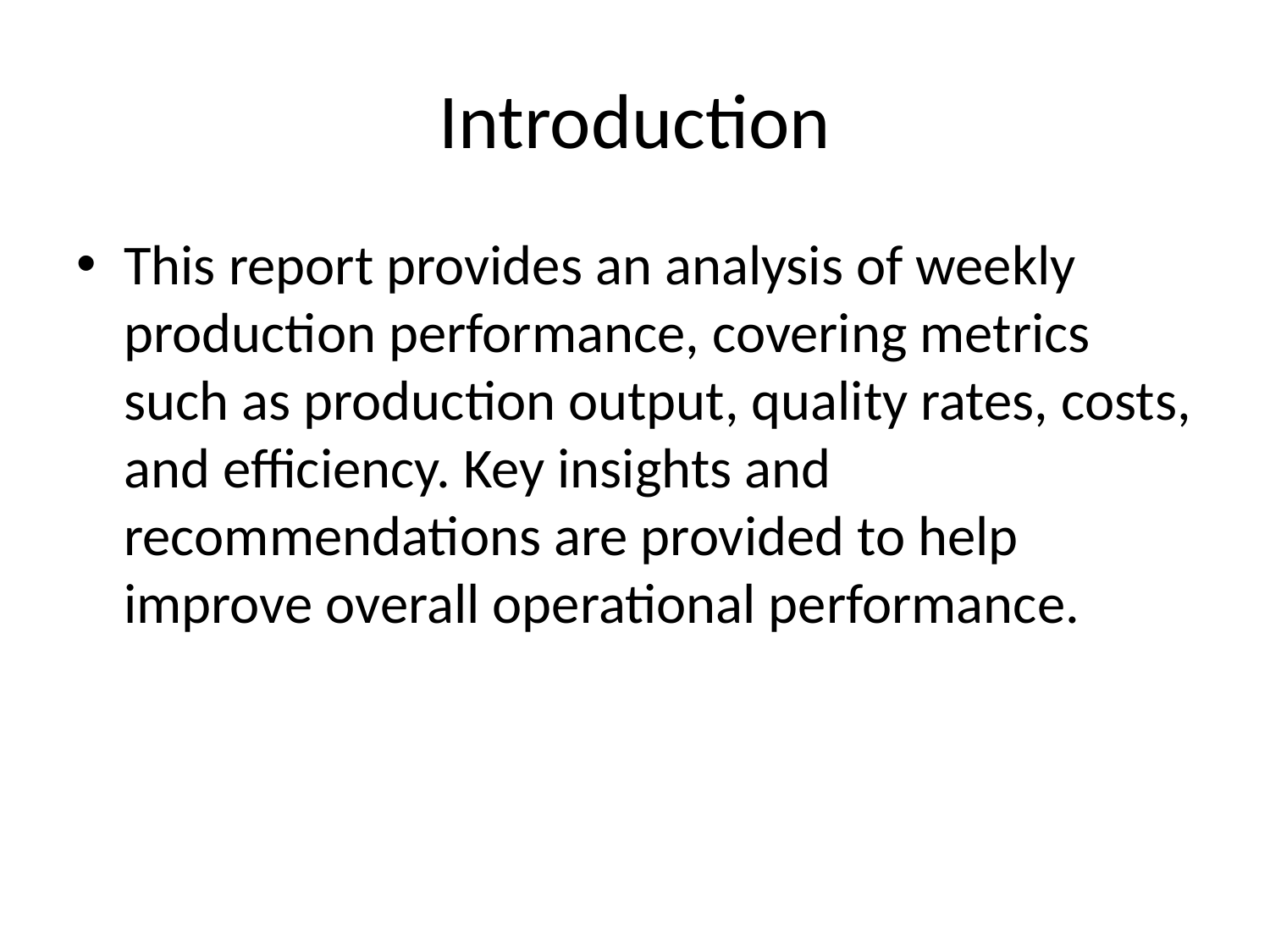

# Introduction
This report provides an analysis of weekly production performance, covering metrics such as production output, quality rates, costs, and efficiency. Key insights and recommendations are provided to help improve overall operational performance.